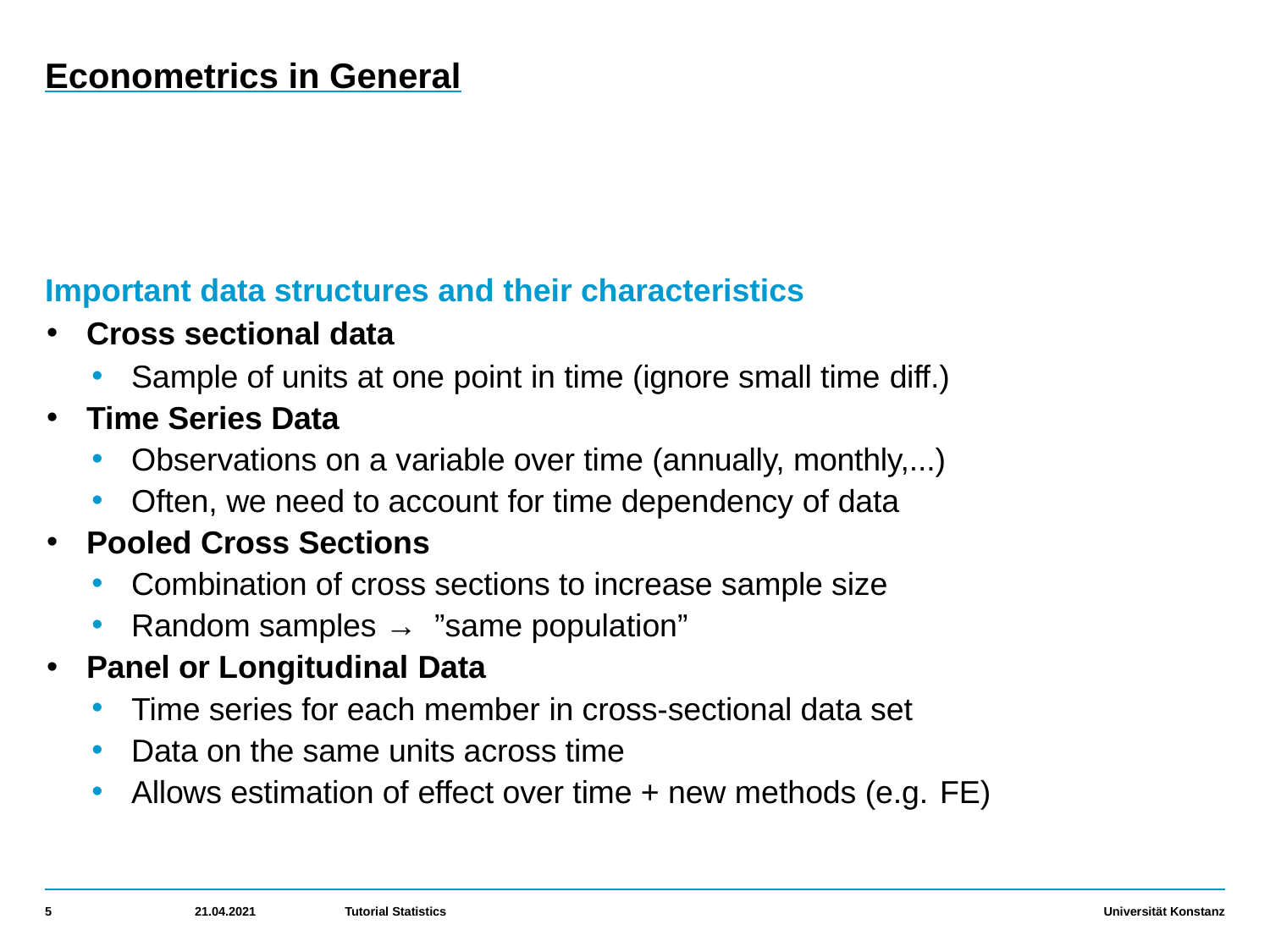

# Econometrics in General
Important data structures and their characteristics
Cross sectional data
Sample of units at one point in time (ignore small time diff.)
Time Series Data
Observations on a variable over time (annually, monthly,...)
Often, we need to account for time dependency of data
Pooled Cross Sections
Combination of cross sections to increase sample size
Random samples → ”same population”
Panel or Longitudinal Data
Time series for each member in cross-sectional data set
Data on the same units across time
Allows estimation of effect over time + new methods (e.g. FE)

5
21.04.2021
Tutorial Statistics